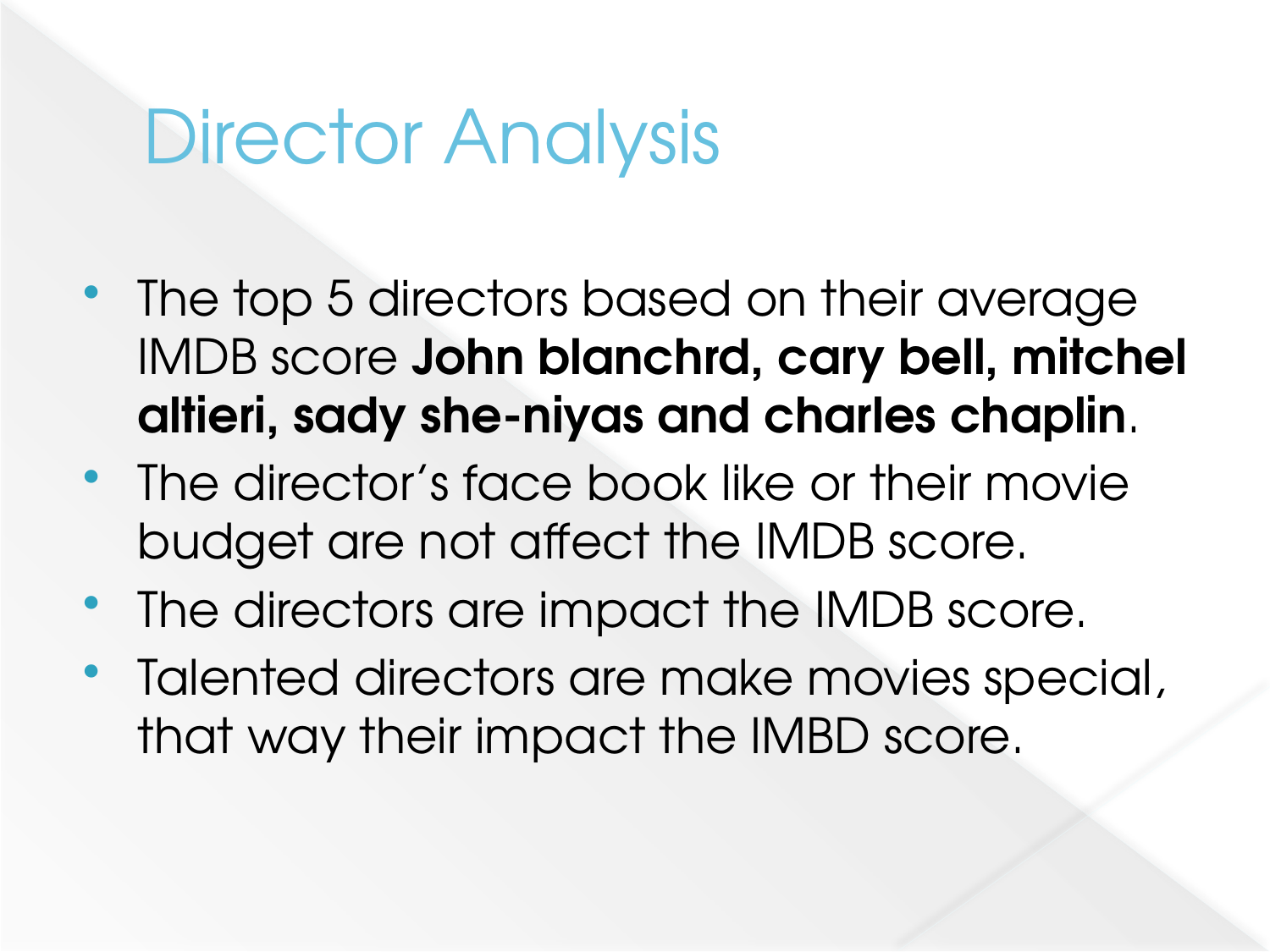

# Director Analysis
The top 5 directors based on their average IMDB score John blanchrd, cary bell, mitchel altieri, sady she-niyas and charles chaplin.
The director’s face book like or their movie budget are not affect the IMDB score.
The directors are impact the IMDB score.
Talented directors are make movies special, that way their impact the IMBD score.